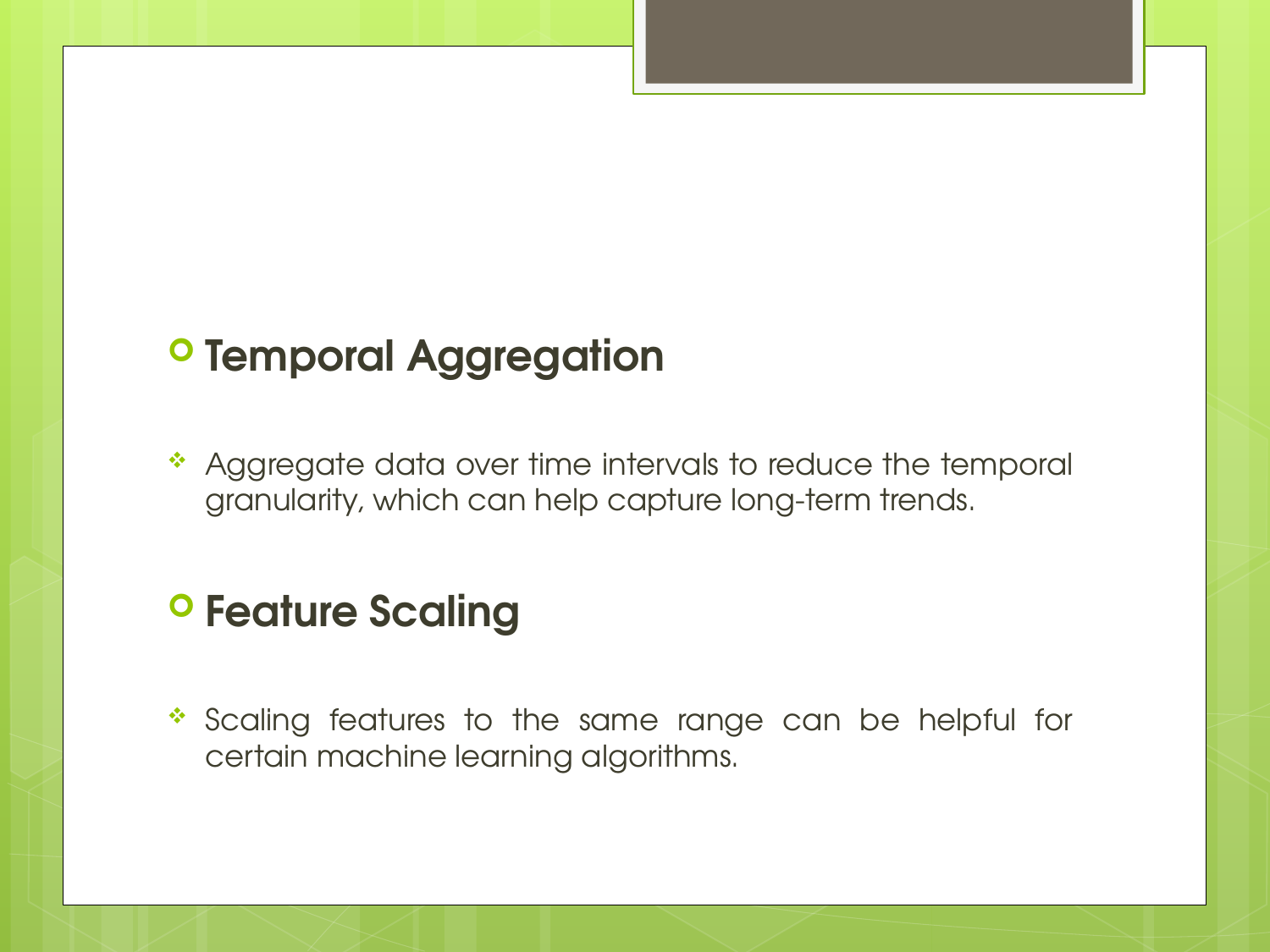

#
Temporal Aggregation

Aggregate data over time intervals to reduce the temporal granularity, which can help capture long-term trends.

Feature Scaling

Scaling features to the same range can be helpful for certain machine learning algorithms.